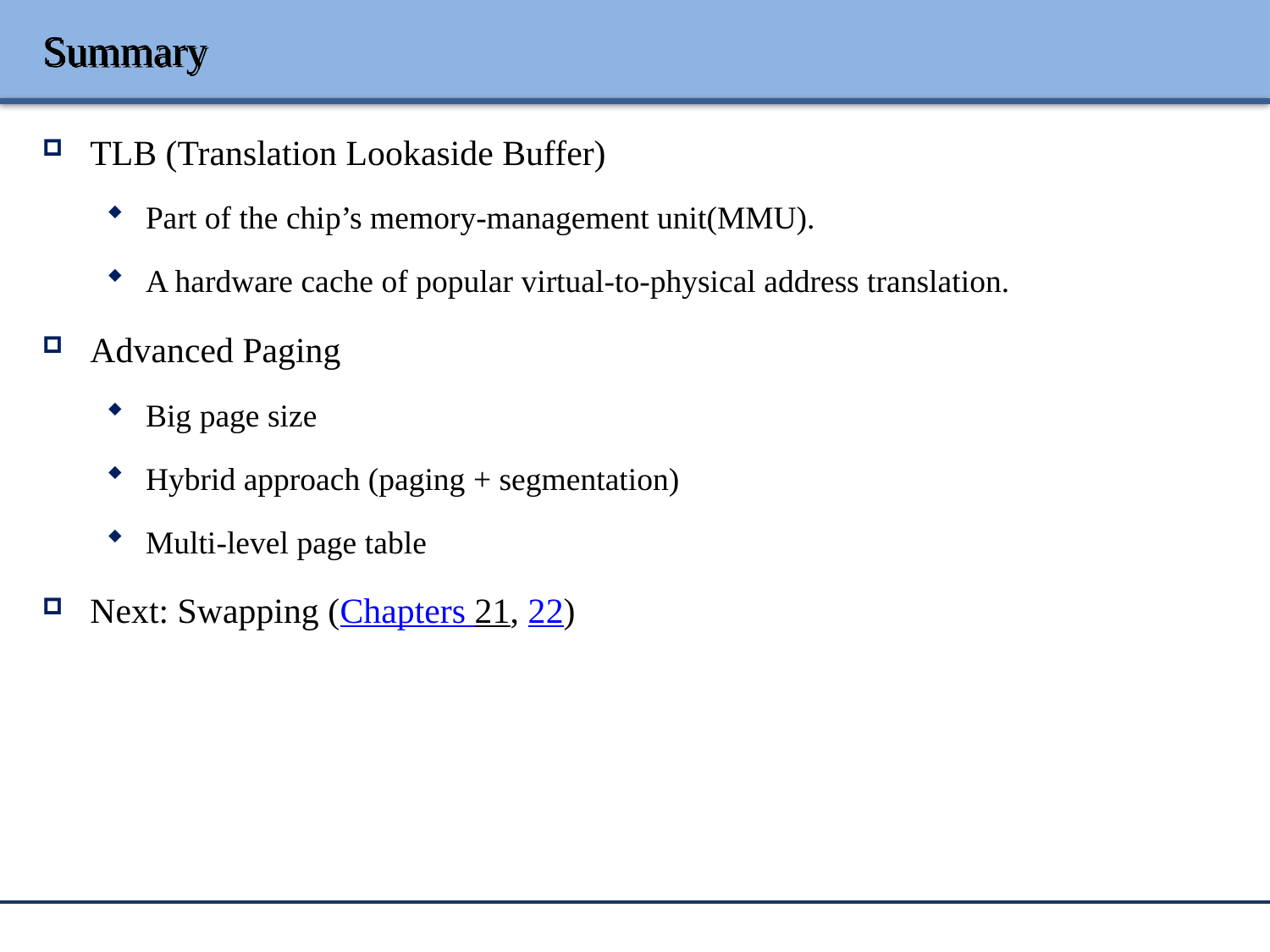

# Summary
TLB (Translation Lookaside Buffer)
Part of the chip’s memory-management unit(MMU).
A hardware cache of popular virtual-to-physical address translation.
Advanced Paging
Big page size
Hybrid approach (paging + segmentation)
Multi-level page table
Next: Swapping (Chapters 21, 22)